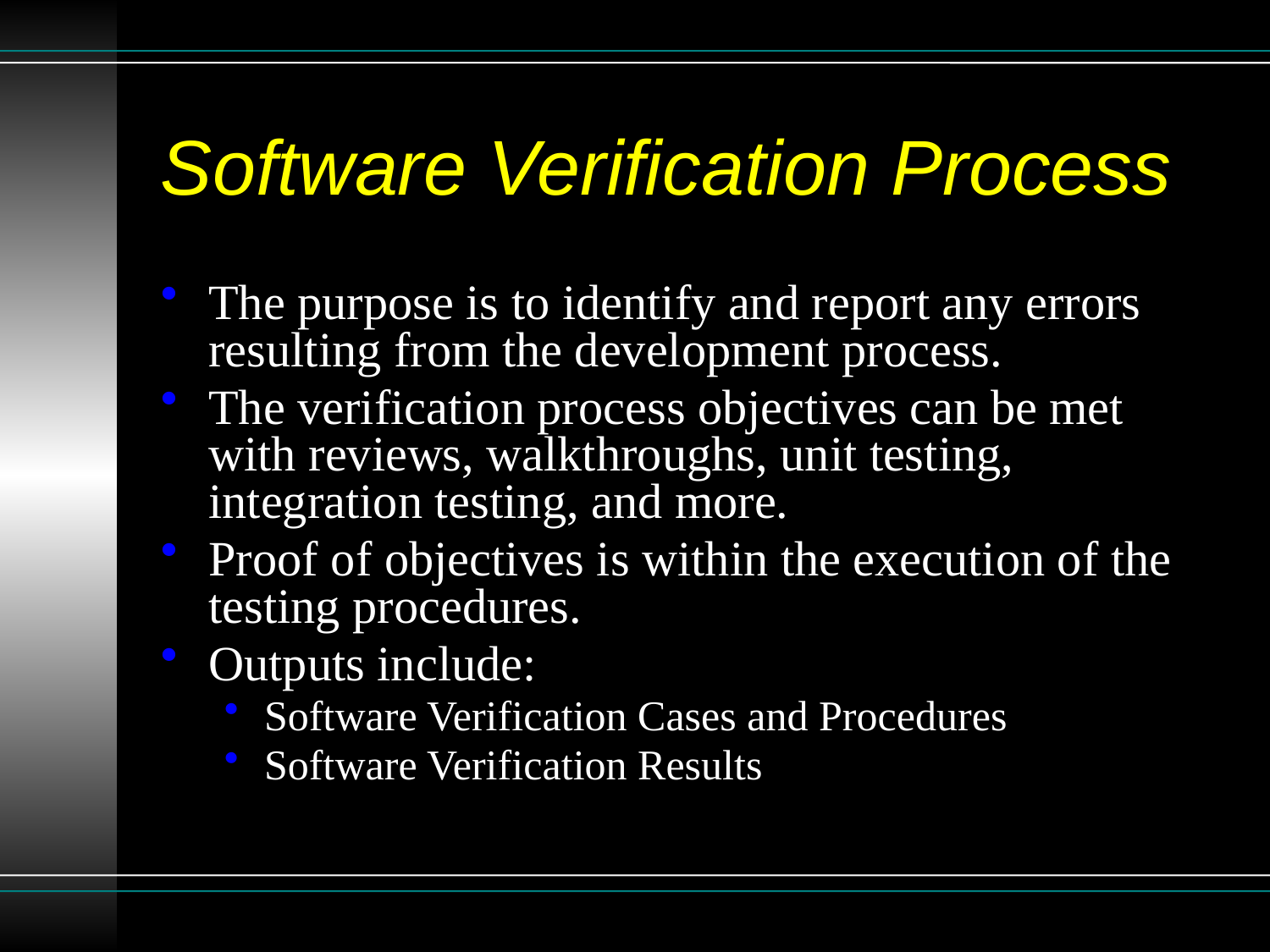

# Software Verification Process
The purpose is to identify and report any errors resulting from the development process.
The verification process objectives can be met with reviews, walkthroughs, unit testing, integration testing, and more.
Proof of objectives is within the execution of the testing procedures.
Outputs include:
Software Verification Cases and Procedures
Software Verification Results